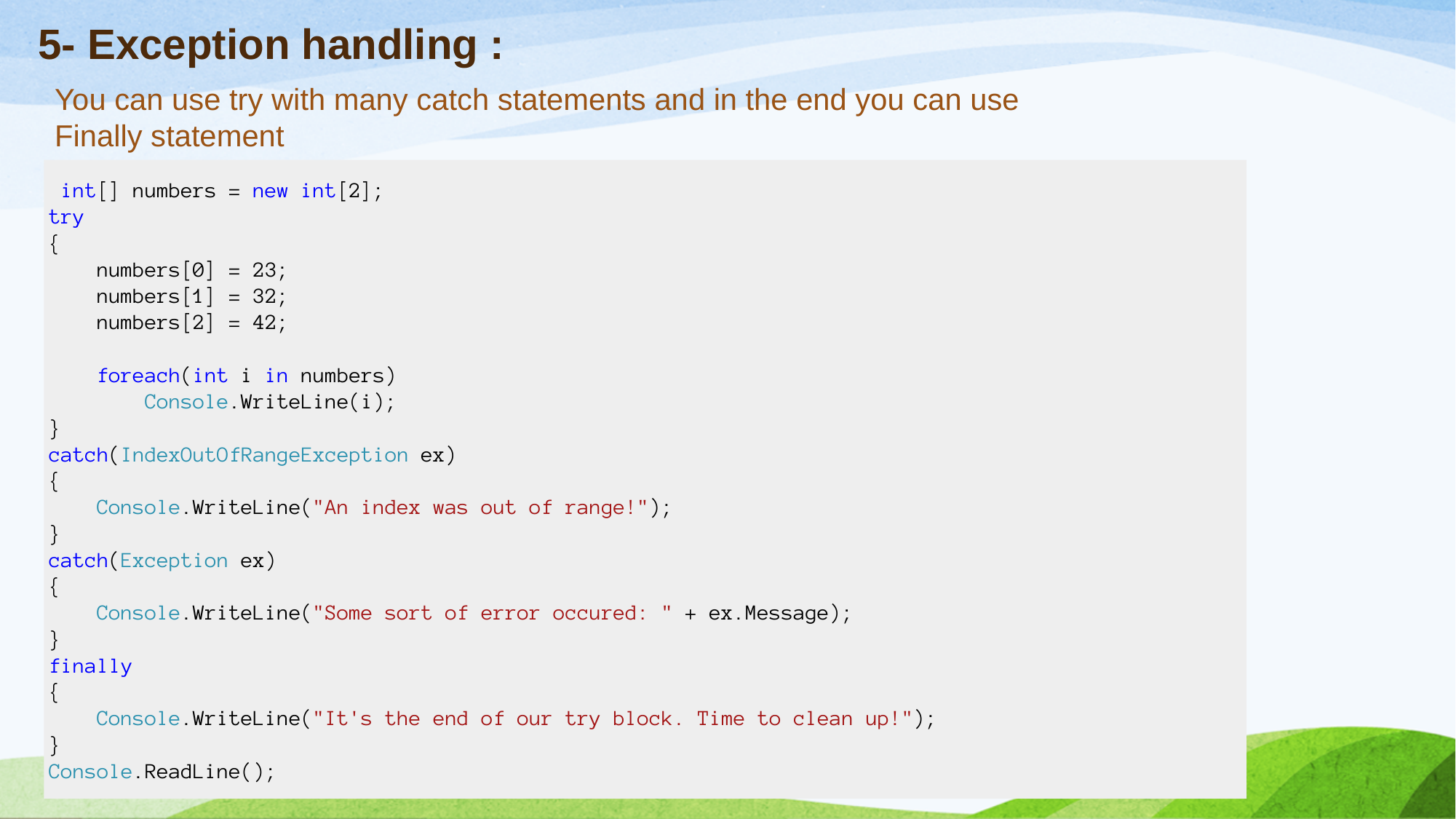

# 5- Exception handling :
You can use try with many catch statements and in the end you can use
Finally statement
 int[] numbers = new int[2];
try
{
    numbers[0] = 23;
    numbers[1] = 32;
    numbers[2] = 42;

    foreach(int i in numbers)
        Console.WriteLine(i);
}
catch(IndexOutOfRangeException ex)
{
    Console.WriteLine("An index was out of range!");
}
catch(Exception ex)
{
    Console.WriteLine("Some sort of error occured: " + ex.Message);
}
finally
{
    Console.WriteLine("It's the end of our try block. Time to clean up!");
}
Console.ReadLine();